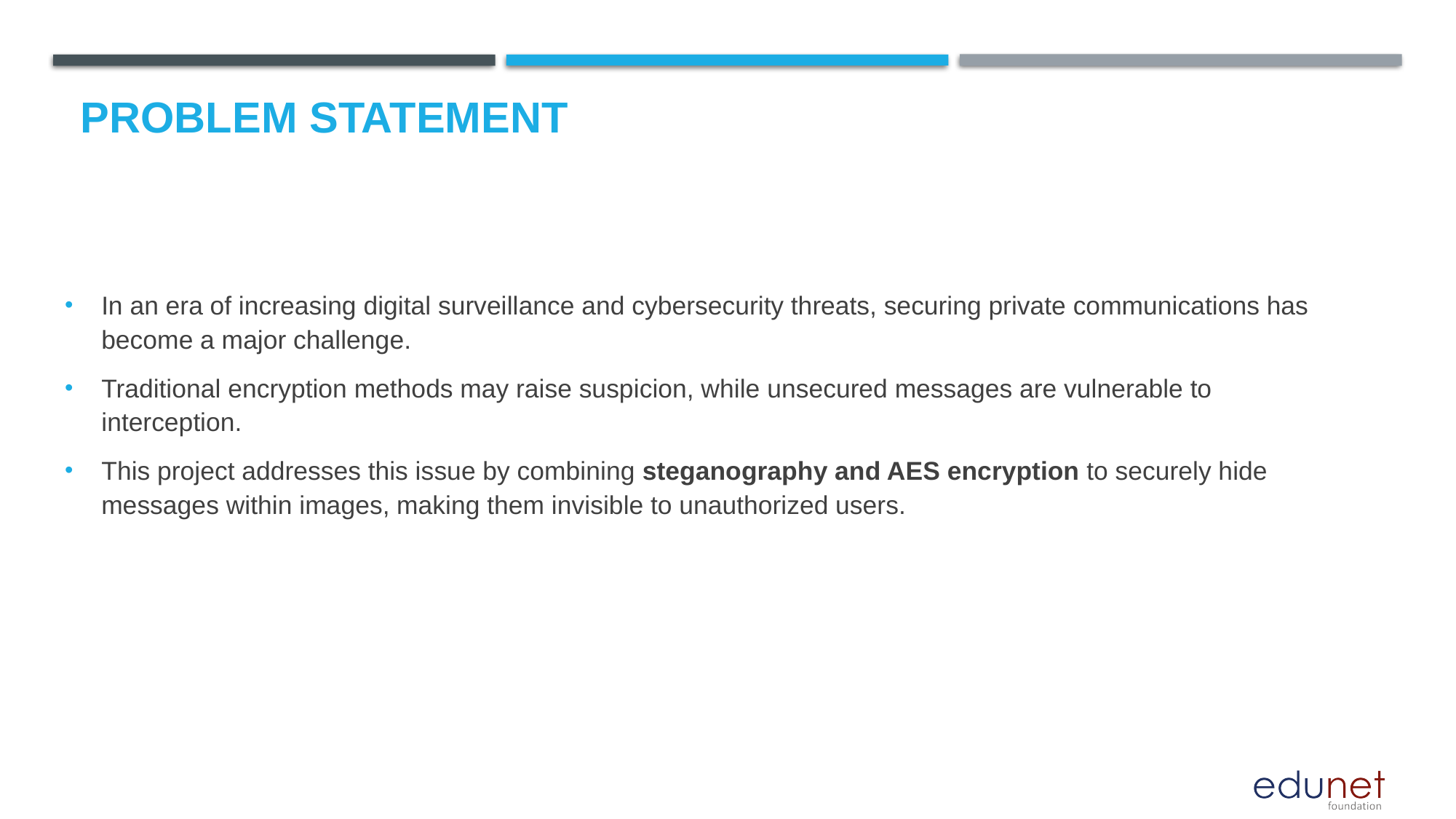

# Problem Statement
In an era of increasing digital surveillance and cybersecurity threats, securing private communications has become a major challenge.
Traditional encryption methods may raise suspicion, while unsecured messages are vulnerable to interception.
This project addresses this issue by combining steganography and AES encryption to securely hide messages within images, making them invisible to unauthorized users.